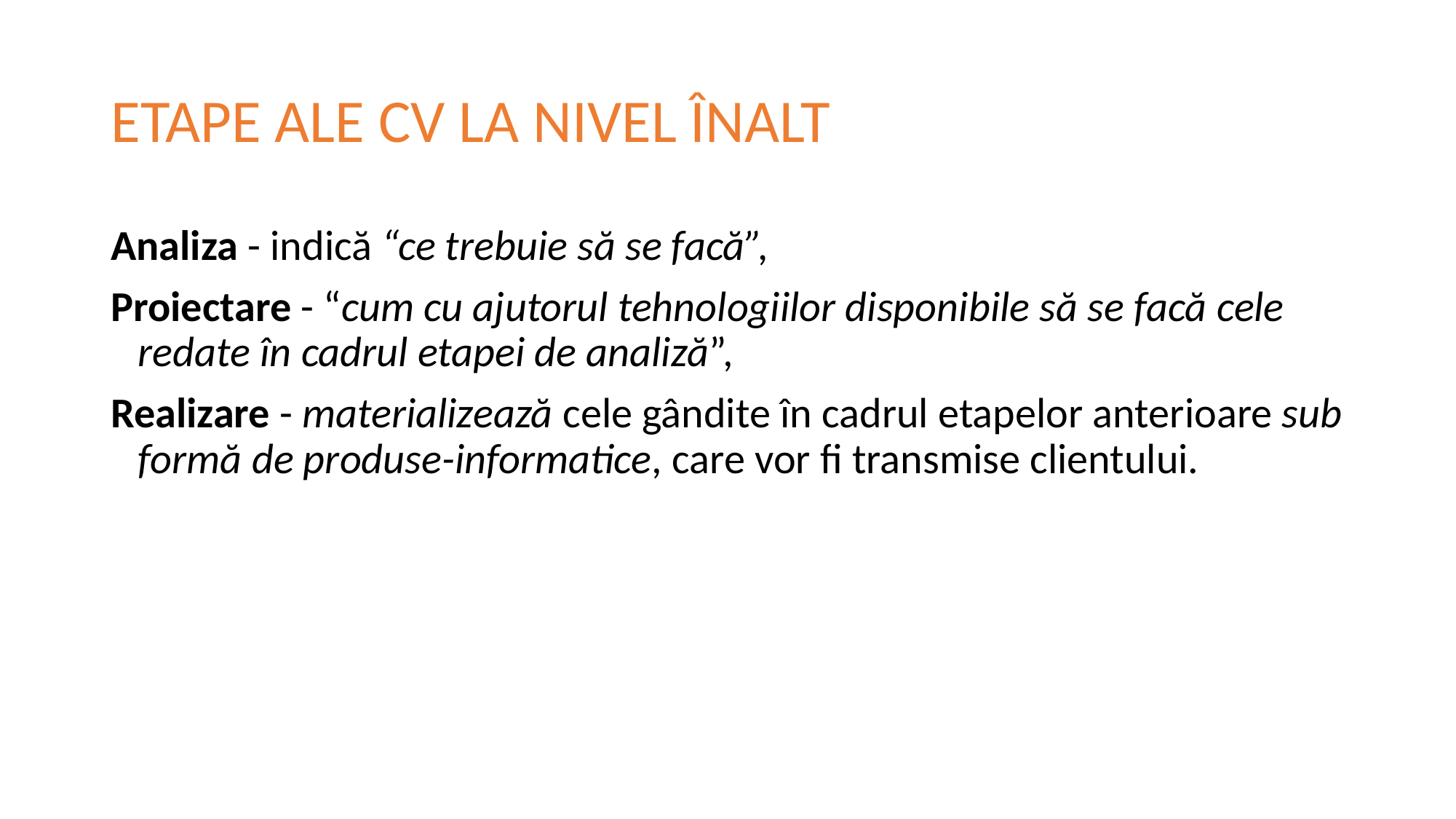

# ETAPE ALE CV LA NIVEL ÎNALT
Analiza - indică “ce trebuie să se facă”,
Proiectare - “cum cu ajutorul tehnologiilor disponibile să se facă cele redate în cadrul etapei de analiză”,
Realizare - materializează cele gândite în cadrul etapelor anterioare sub formă de produse-informatice, care vor fi transmise clientului.